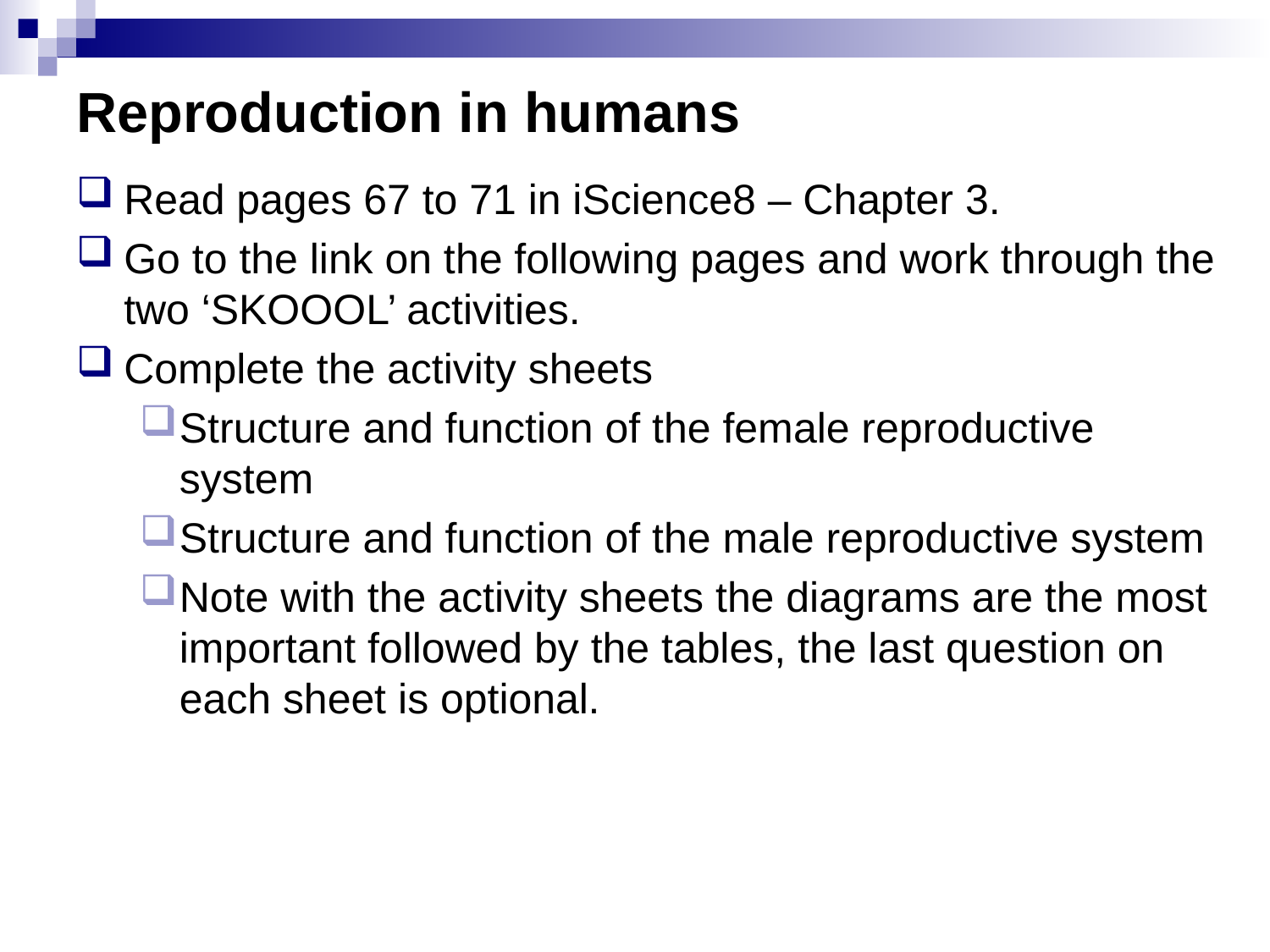

Reproduction in humans
Read pages 67 to 71 in iScience8 – Chapter 3.
Go to the link on the following pages and work through the two ‘SKOOOL’ activities.
Complete the activity sheets
Structure and function of the female reproductive system
Structure and function of the male reproductive system
Note with the activity sheets the diagrams are the most important followed by the tables, the last question on each sheet is optional.